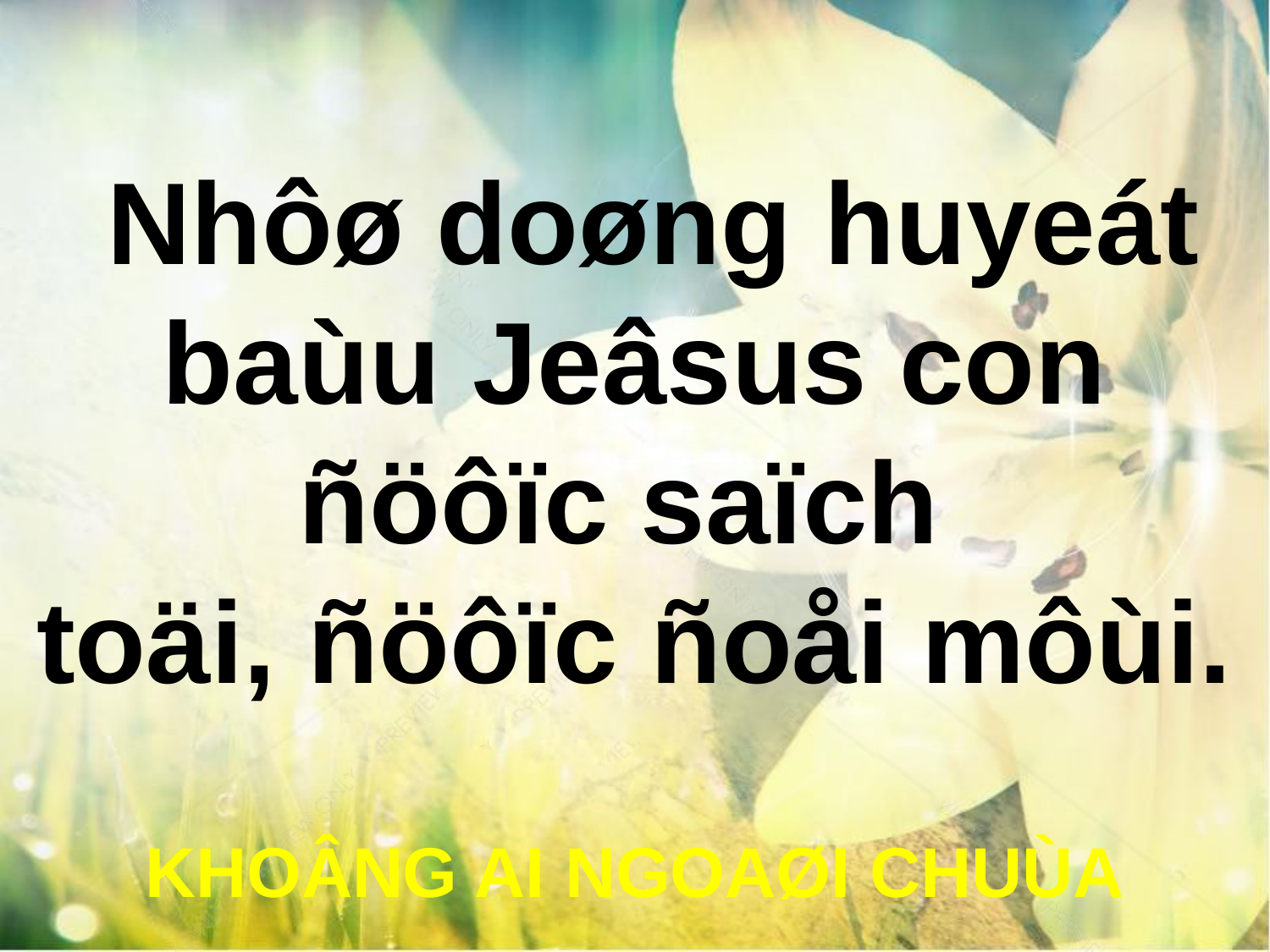

Nhôø doøng huyeát baùu Jeâsus con ñöôïc saïch
toäi, ñöôïc ñoåi môùi.
KHOÂNG AI NGOAØI CHUÙA